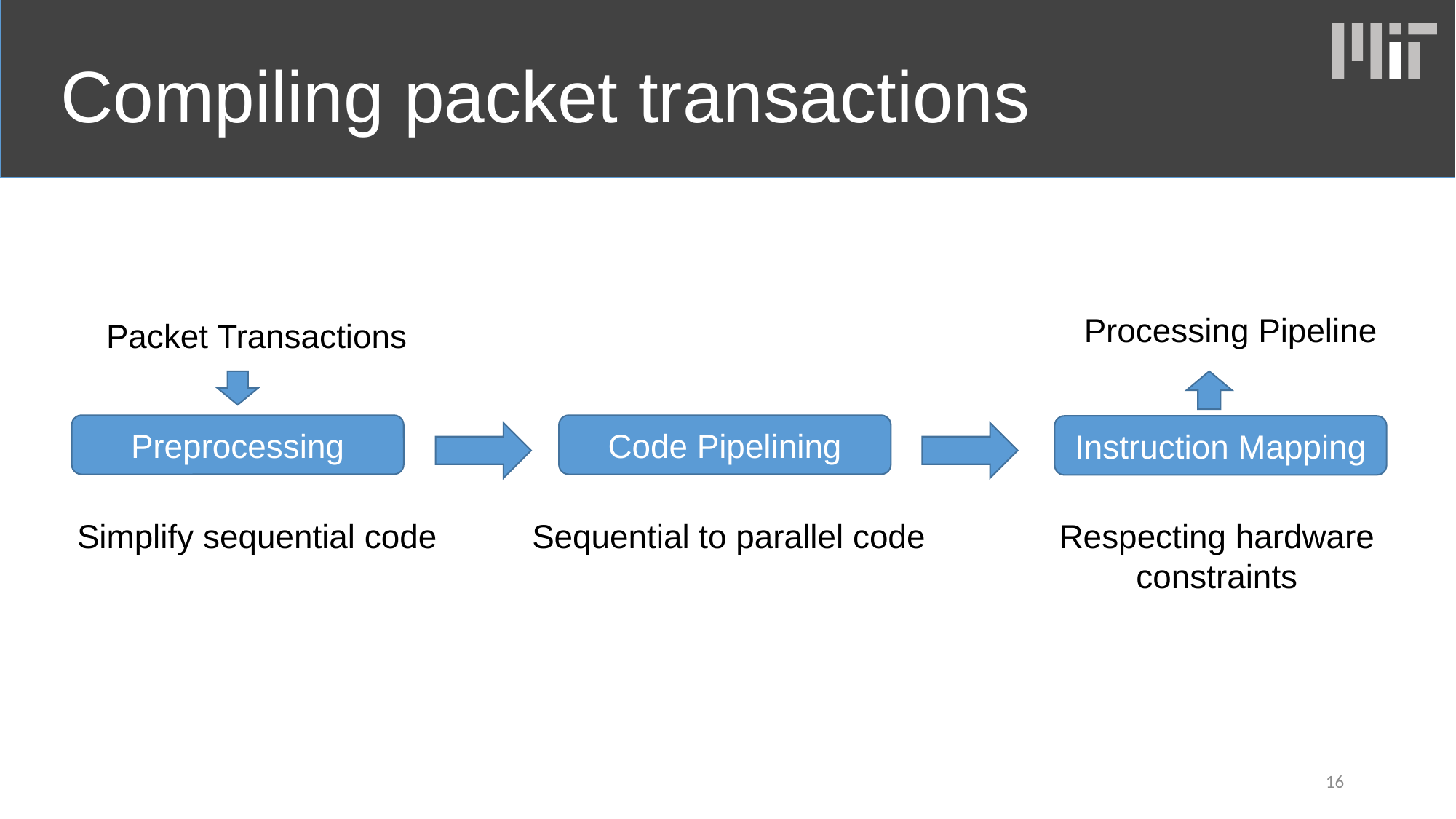

# Compiling packet transactions
Processing Pipeline
Packet Transactions

Preprocessing
Code Pipelining
Instruction Mapping

Simplify sequential code
Sequential to parallel code
Respecting hardware constraints
16